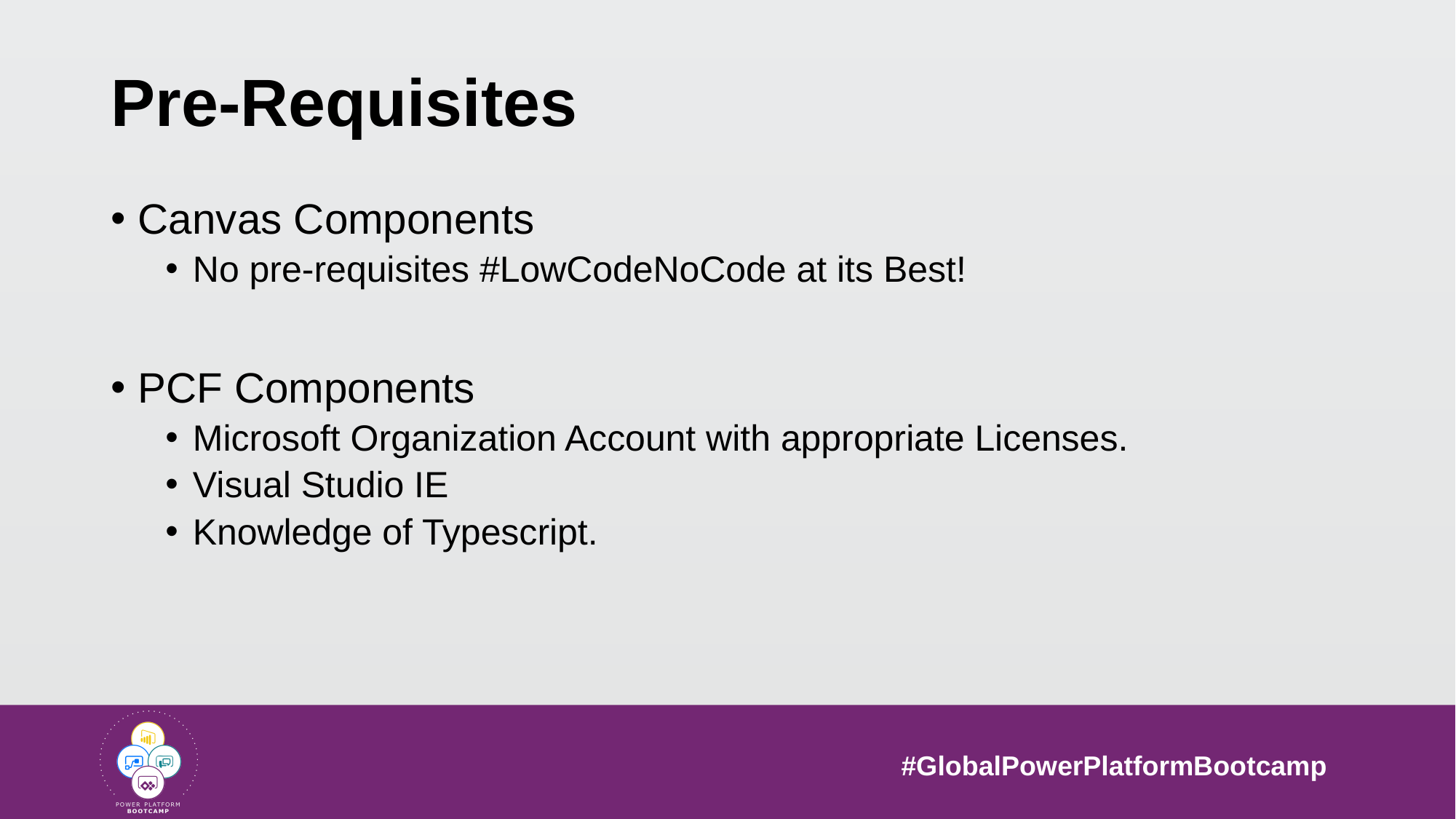

# Pre-Requisites
Canvas Components
No pre-requisites #LowCodeNoCode at its Best!

PCF Components
Microsoft Organization Account with appropriate Licenses.
Visual Studio IE
Knowledge of Typescript.